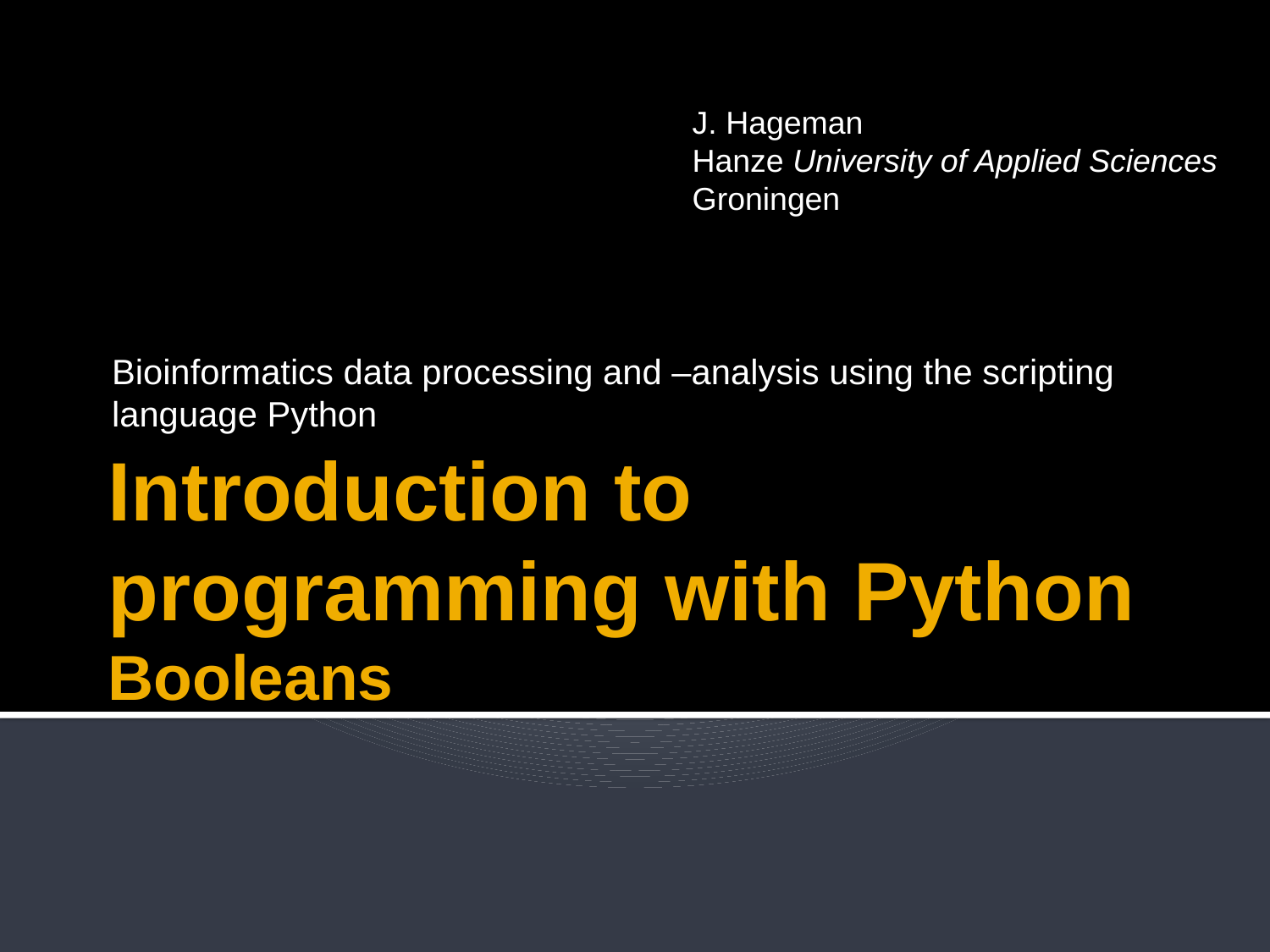

J. Hageman
Hanze University of Applied Sciences
Groningen
Bioinformatics data processing and –analysis using the scripting language Python
# Introduction to programming with Python Booleans